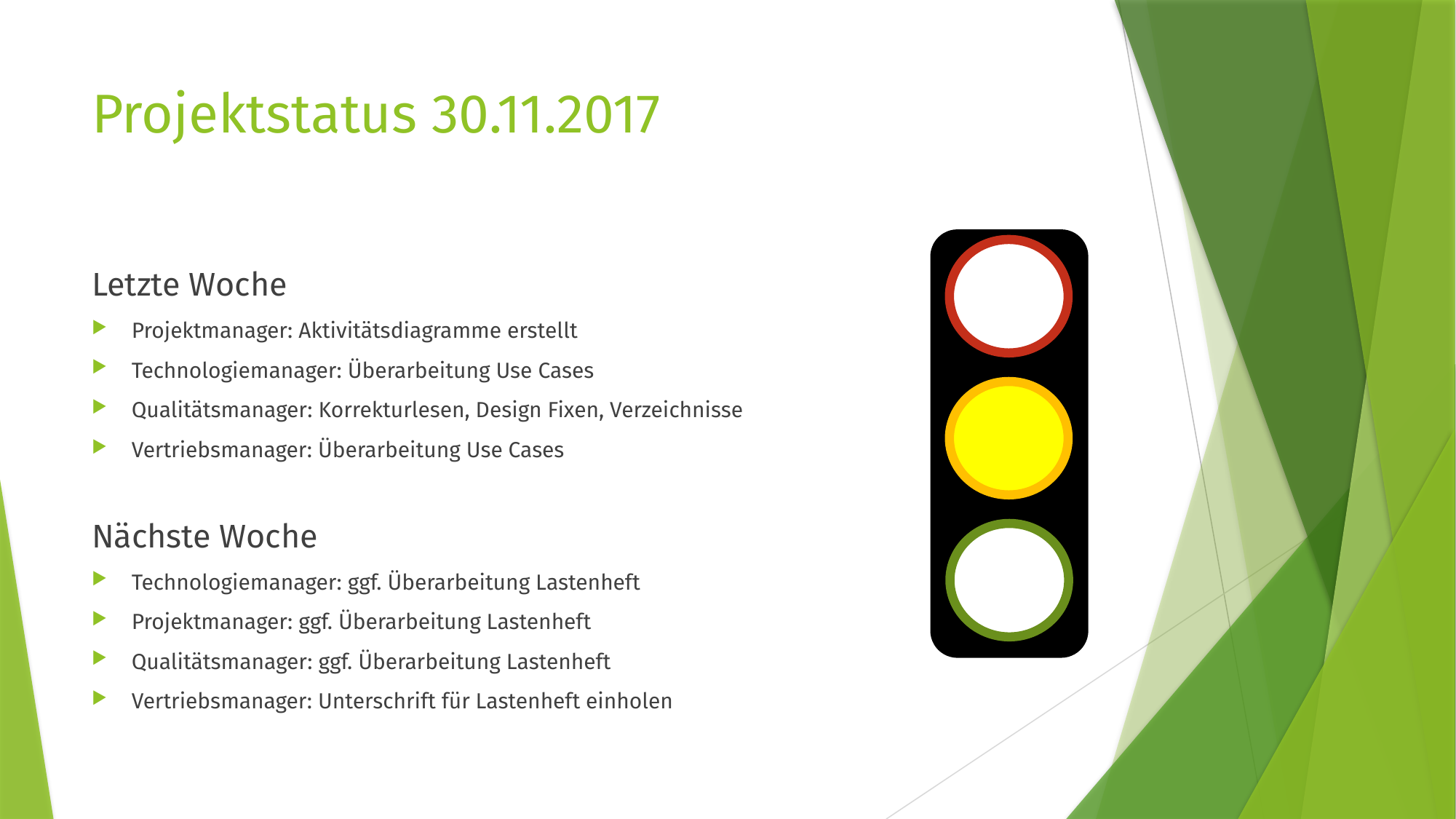

# Projektstatus 30.11.2017

Letzte Woche
Projektmanager: Aktivitätsdiagramme erstellt
Technologiemanager: Überarbeitung Use Cases
Qualitätsmanager: Korrekturlesen, Design Fixen, Verzeichnisse
Vertriebsmanager: Überarbeitung Use Cases

Nächste Woche
Technologiemanager: ggf. Überarbeitung Lastenheft
Projektmanager: ggf. Überarbeitung Lastenheft
Qualitätsmanager: ggf. Überarbeitung Lastenheft
Vertriebsmanager: Unterschrift für Lastenheft einholen